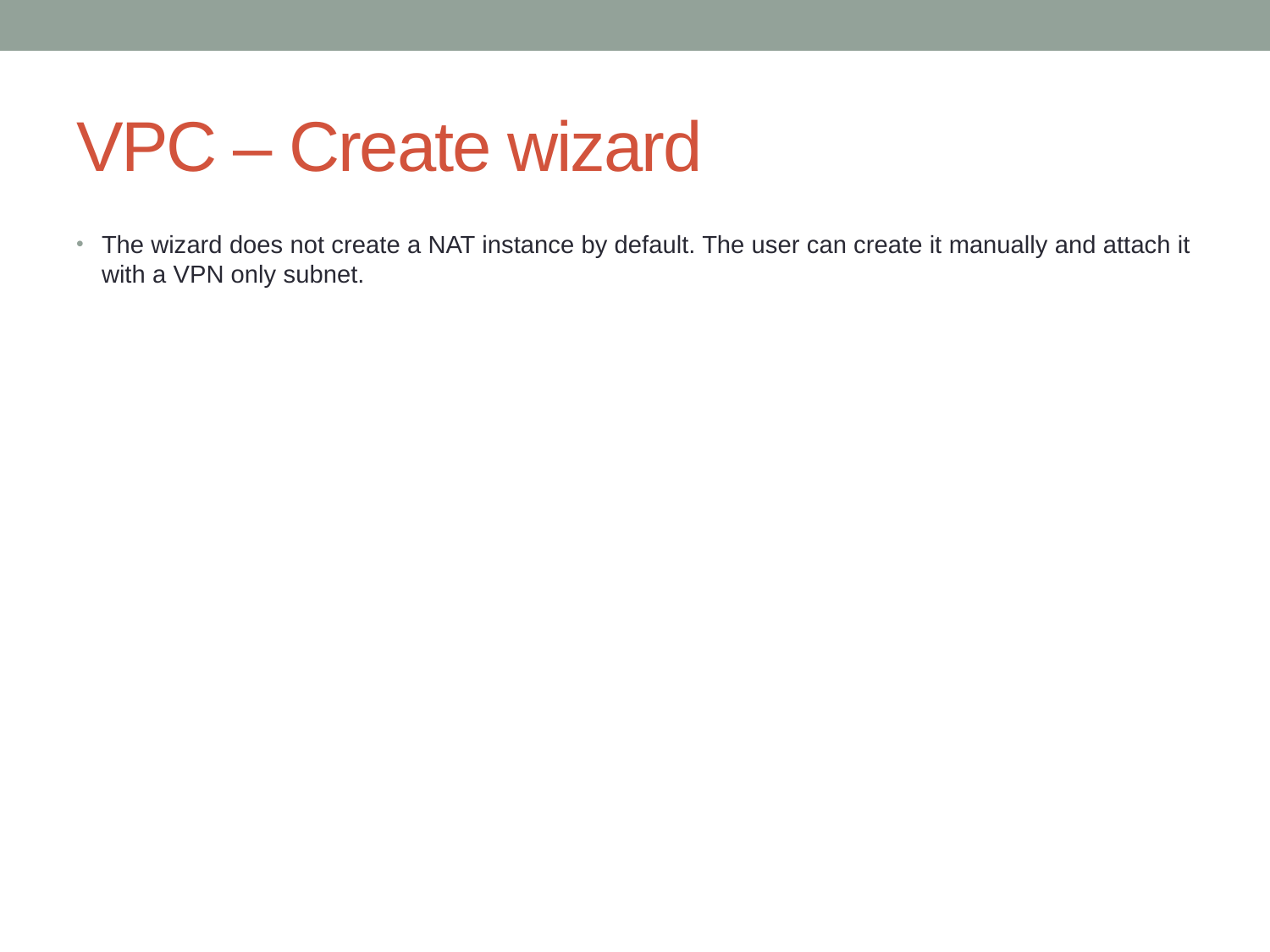

# VPC – Create wizard
The wizard does not create a NAT instance by default. The user can create it manually and attach it with a VPN only subnet.